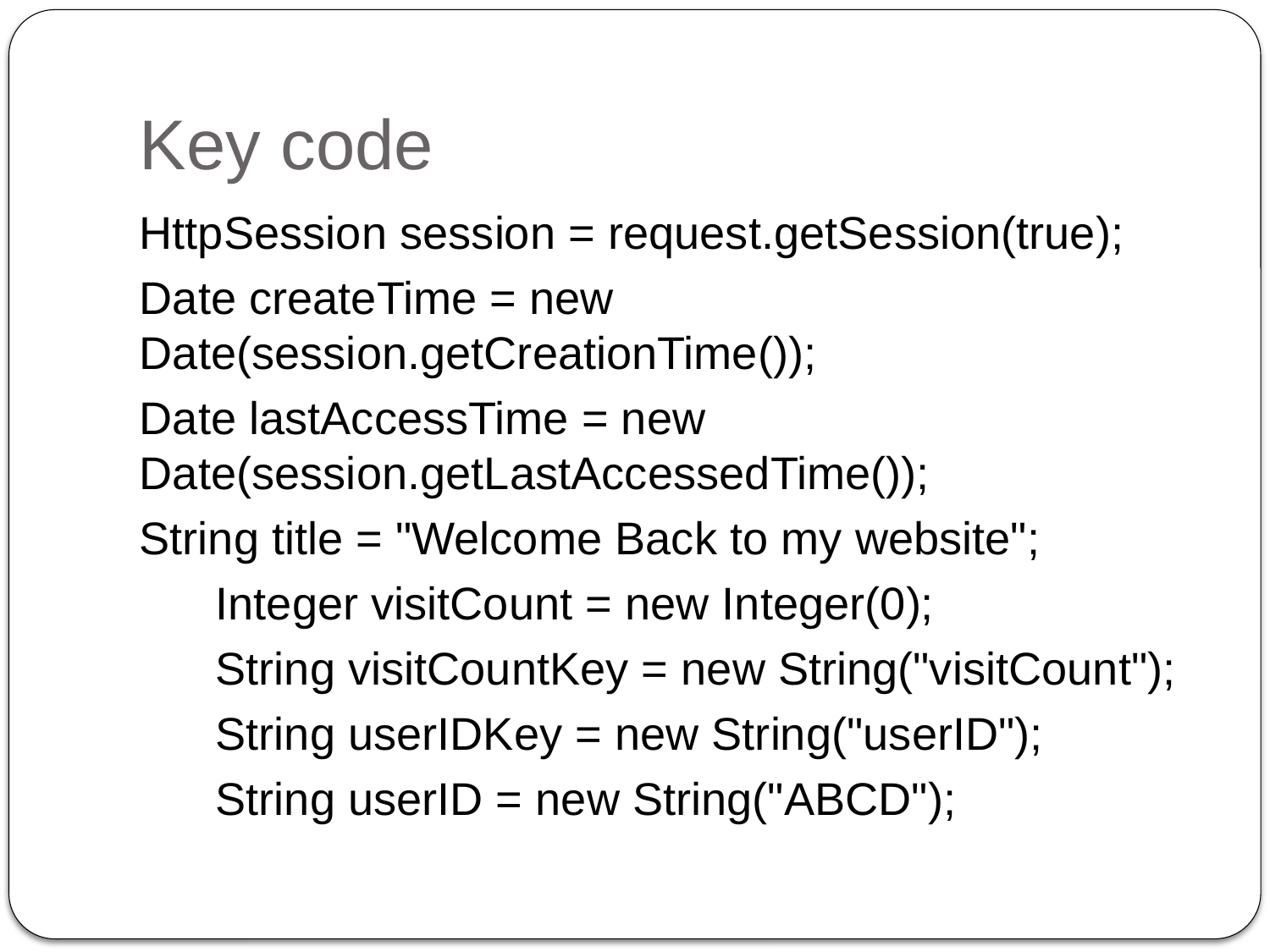

# Key code
HttpSession session = request.getSession(true);
Date createTime = new Date(session.getCreationTime());
Date lastAccessTime = new Date(session.getLastAccessedTime());
String title = "Welcome Back to my website";
      Integer visitCount = new Integer(0);
      String visitCountKey = new String("visitCount");
      String userIDKey = new String("userID");
      String userID = new String("ABCD");